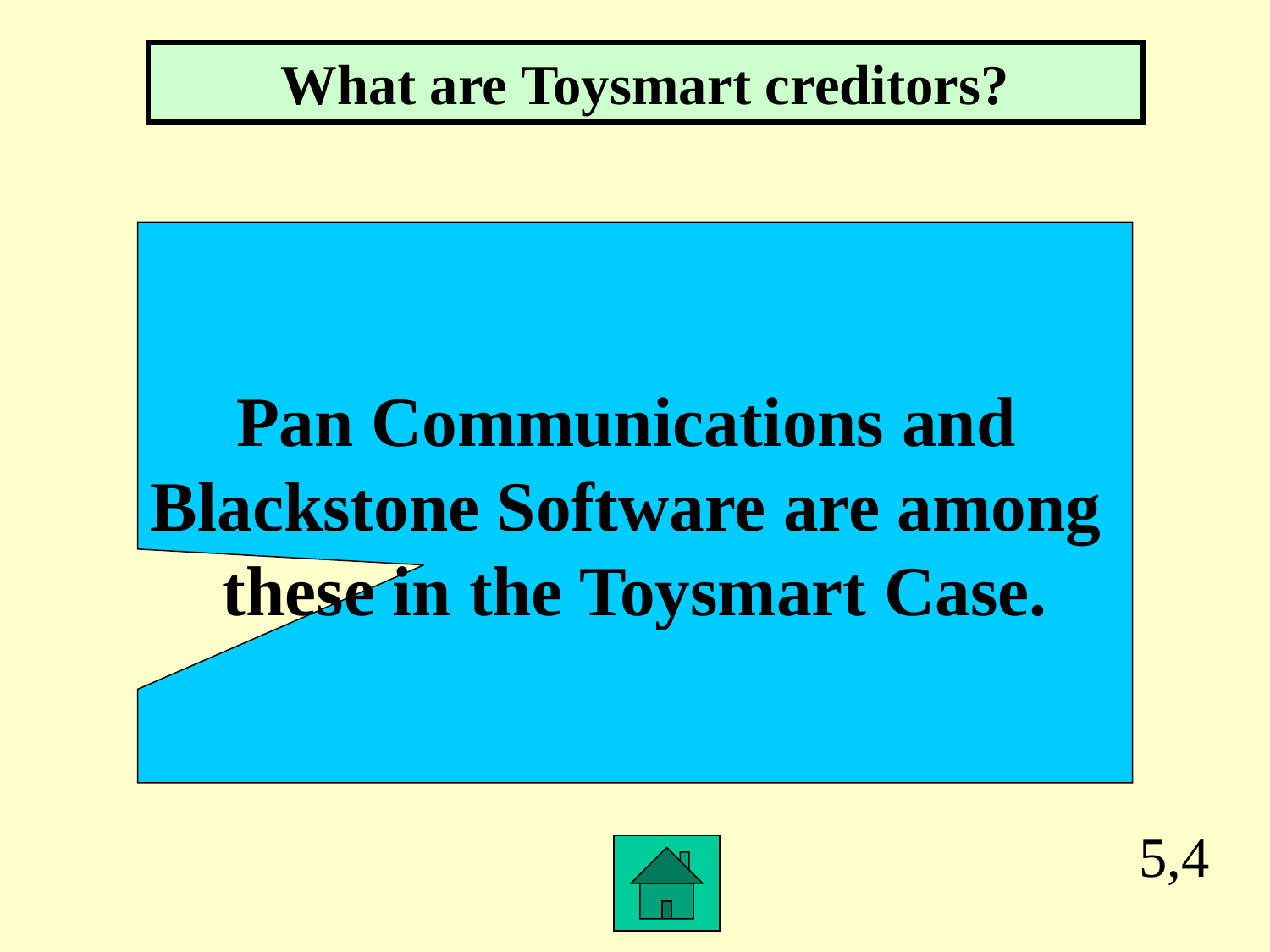

What are Toysmart creditors?
Pan Communications and
Blackstone Software are among
these in the Toysmart Case.
5,4